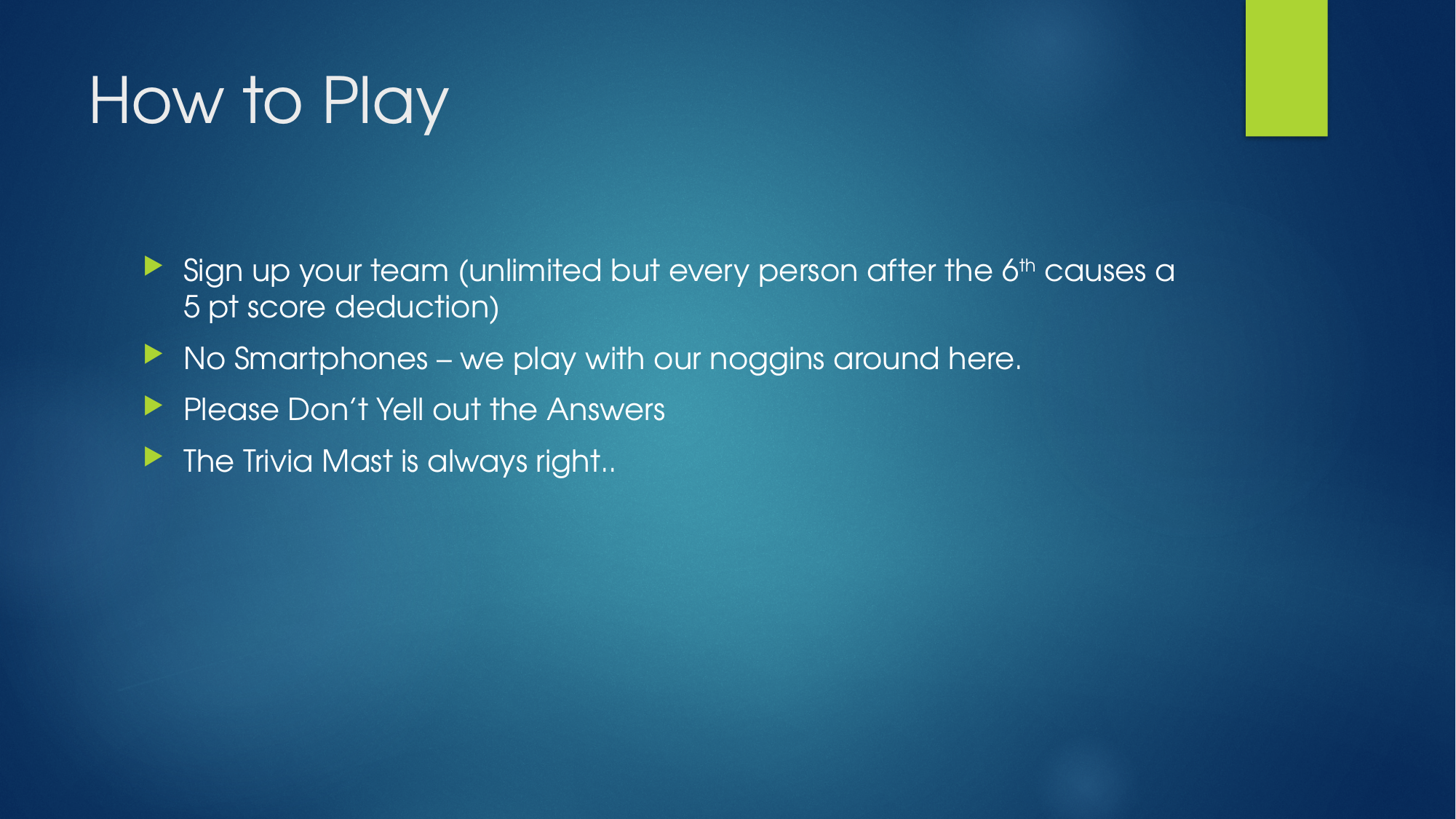

# How to Play

Sign up your team (unlimited but every person after the 6th causes a 5 pt score deduction)
No Smartphones – we play with our noggins around here.
Please Don’t Yell out the Answers
The Trivia Mast is always right..